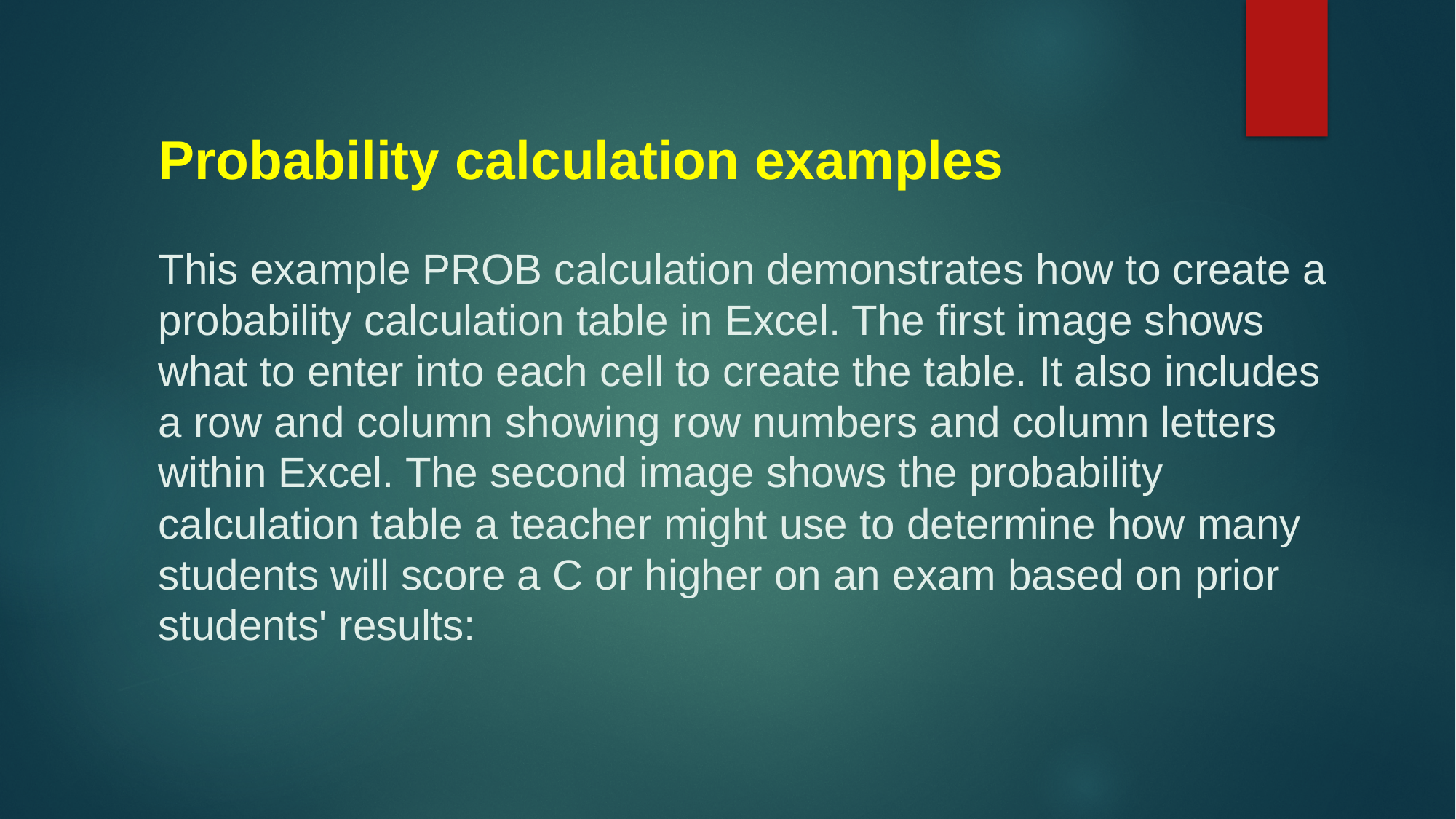

Probability calculation examples

This example PROB calculation demonstrates how to create a probability calculation table in Excel. The first image shows what to enter into each cell to create the table. It also includes a row and column showing row numbers and column letters within Excel. The second image shows the probability calculation table a teacher might use to determine how many students will score a C or higher on an exam based on prior students' results: